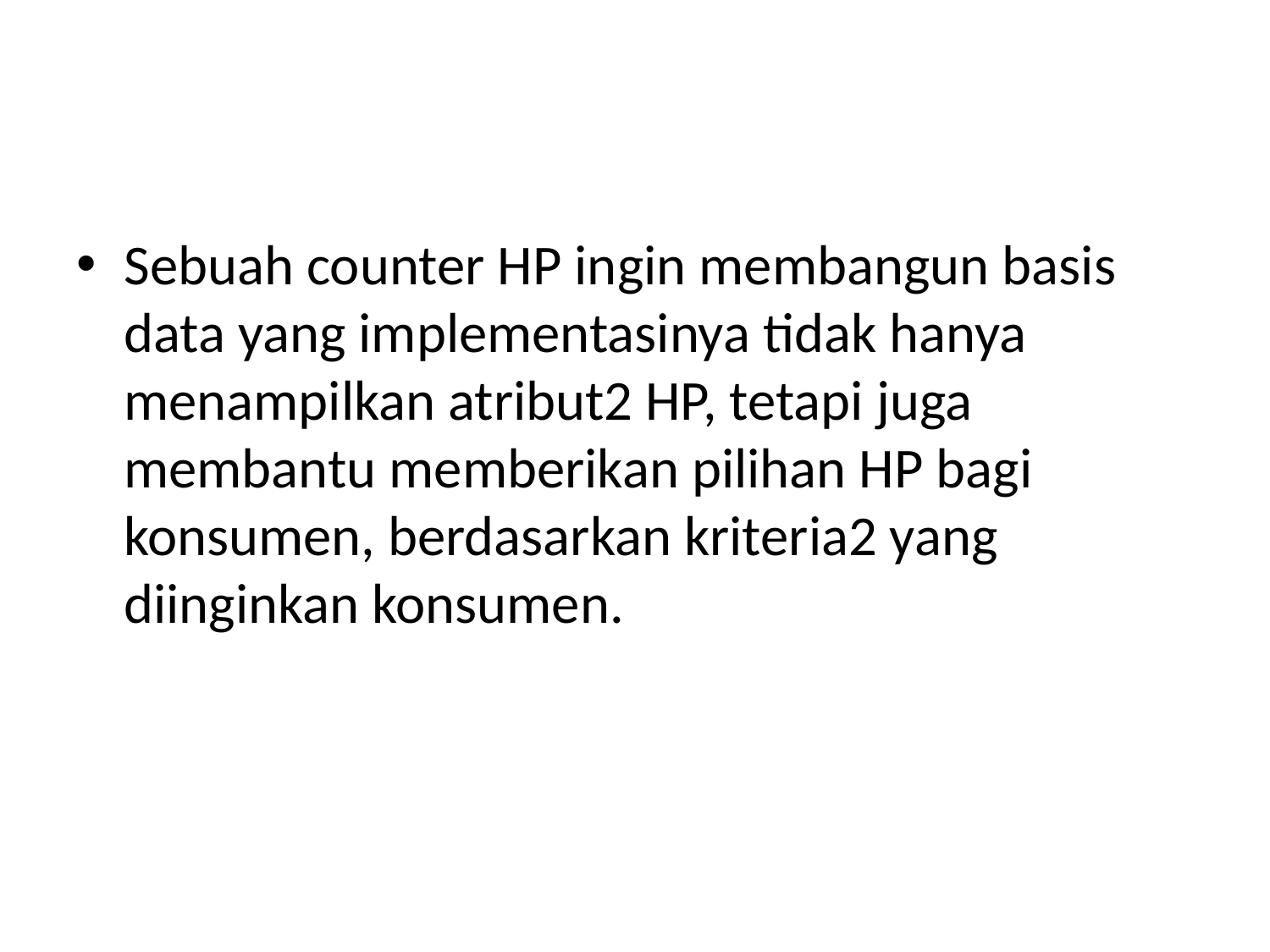

Sebuah counter HP ingin membangun basis data yang implementasinya tidak hanya menampilkan atribut2 HP, tetapi juga membantu memberikan pilihan HP bagi konsumen, berdasarkan kriteria2 yang diinginkan konsumen.